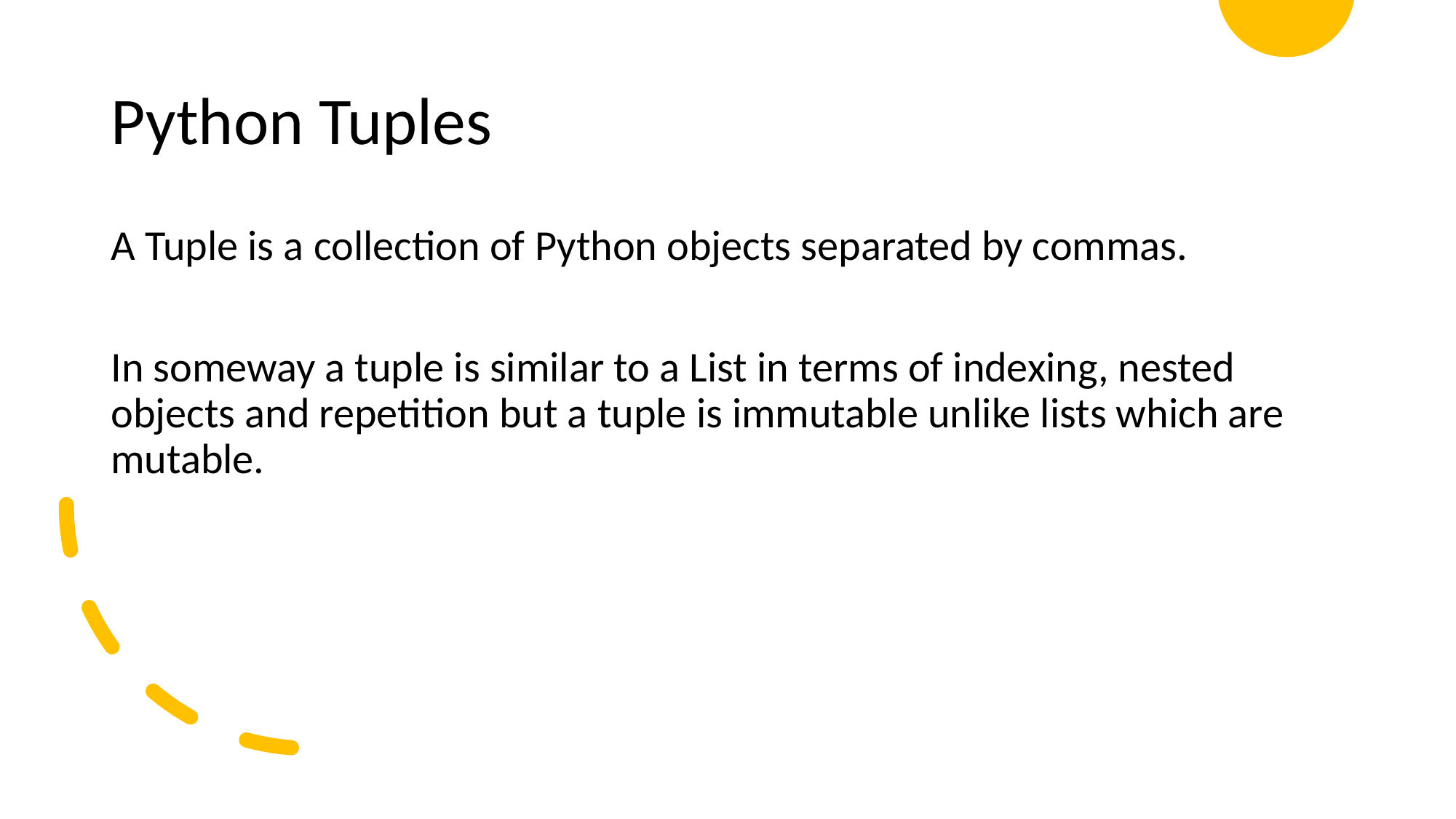

# Python Tuples
A Tuple is a collection of Python objects separated by commas.

In someway a tuple is similar to a List in terms of indexing, nested objects and repetition but a tuple is immutable unlike lists which are mutable.